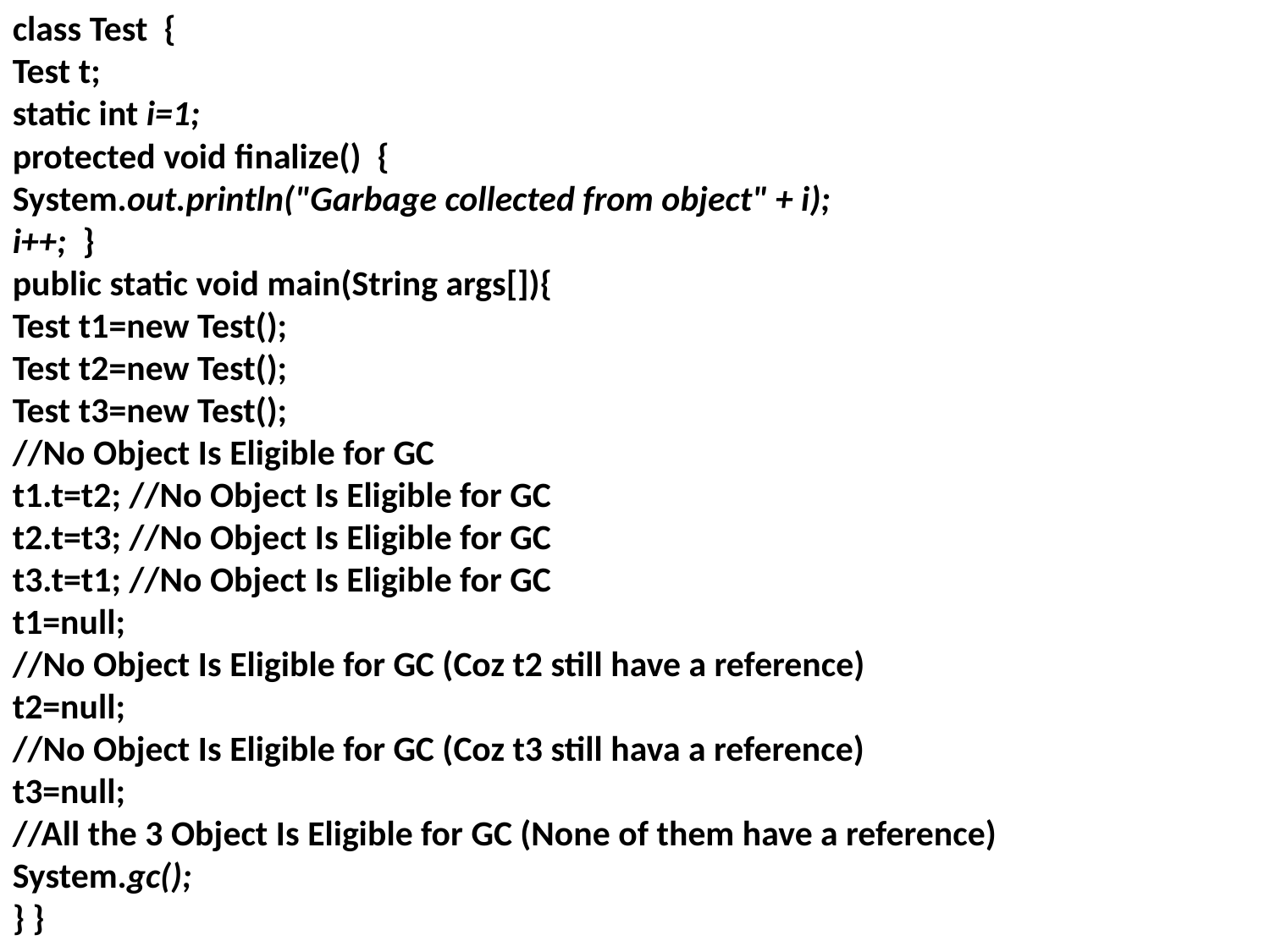

class Test  {
Test t;
static int i=1;
protected void finalize()  {
System.out.println("Garbage collected from object" + i);
i++;  }
public static void main(String args[]){
Test t1=new Test();
Test t2=new Test();
Test t3=new Test();
//No Object Is Eligible for GC
t1.t=t2; //No Object Is Eligible for GC
t2.t=t3; //No Object Is Eligible for GC
t3.t=t1; //No Object Is Eligible for GC
t1=null;
//No Object Is Eligible for GC (Coz t2 still have a reference)
t2=null;
//No Object Is Eligible for GC (Coz t3 still hava a reference)
t3=null;
//All the 3 Object Is Eligible for GC (None of them have a reference)
System.gc();
} }